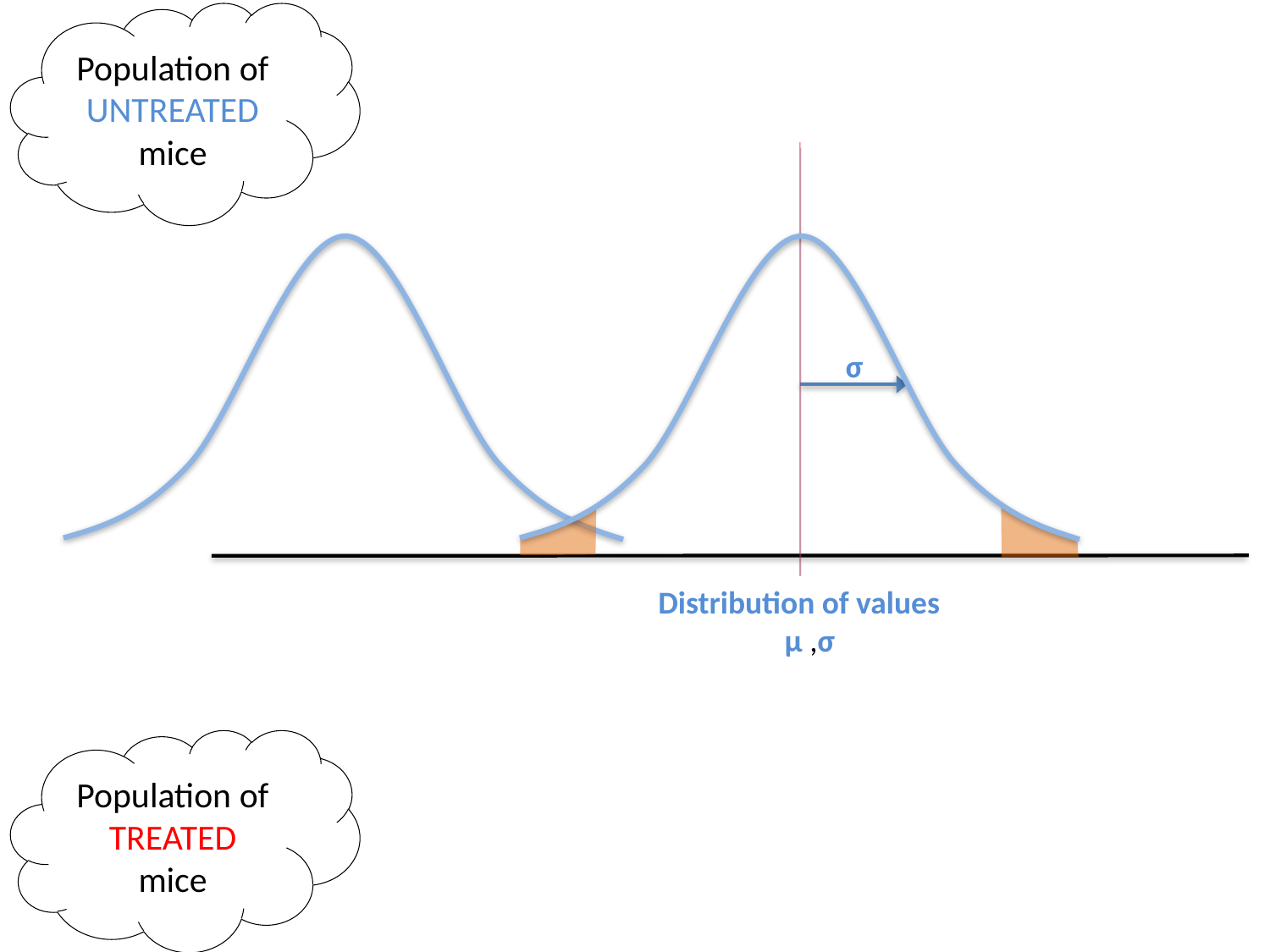

Population of UNTREATED mice

σ

Distribution of values
µ ,σ
Population of TREATED mice